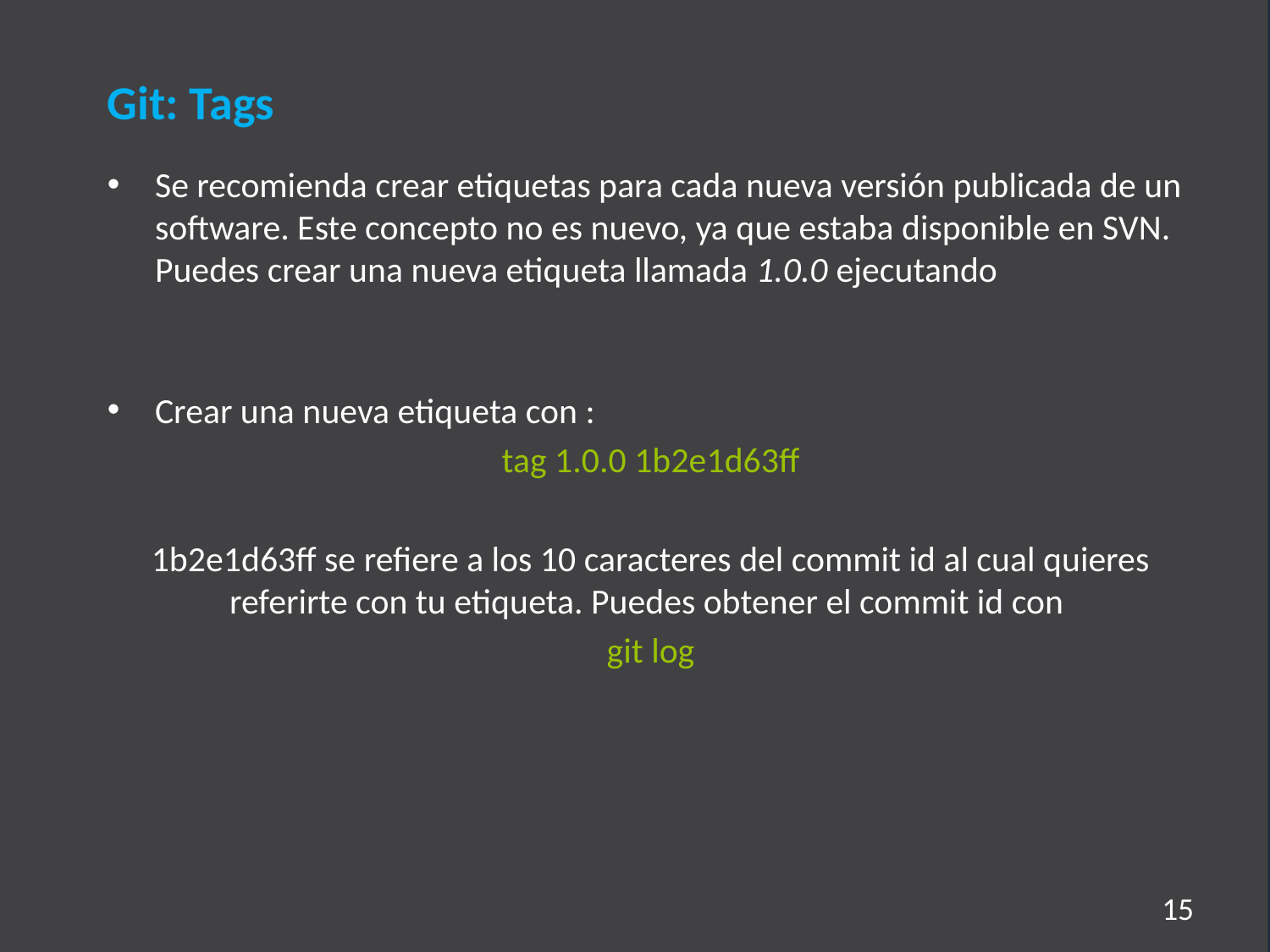

Git: Tags
Se recomienda crear etiquetas para cada nueva versión publicada de un software. Este concepto no es nuevo, ya que estaba disponible en SVN. Puedes crear una nueva etiqueta llamada 1.0.0 ejecutando

Crear una nueva etiqueta con :
tag 1.0.0 1b2e1d63ff

1b2e1d63ff se refiere a los 10 caracteres del commit id al cual quieres referirte con tu etiqueta. Puedes obtener el commit id con
git log

15